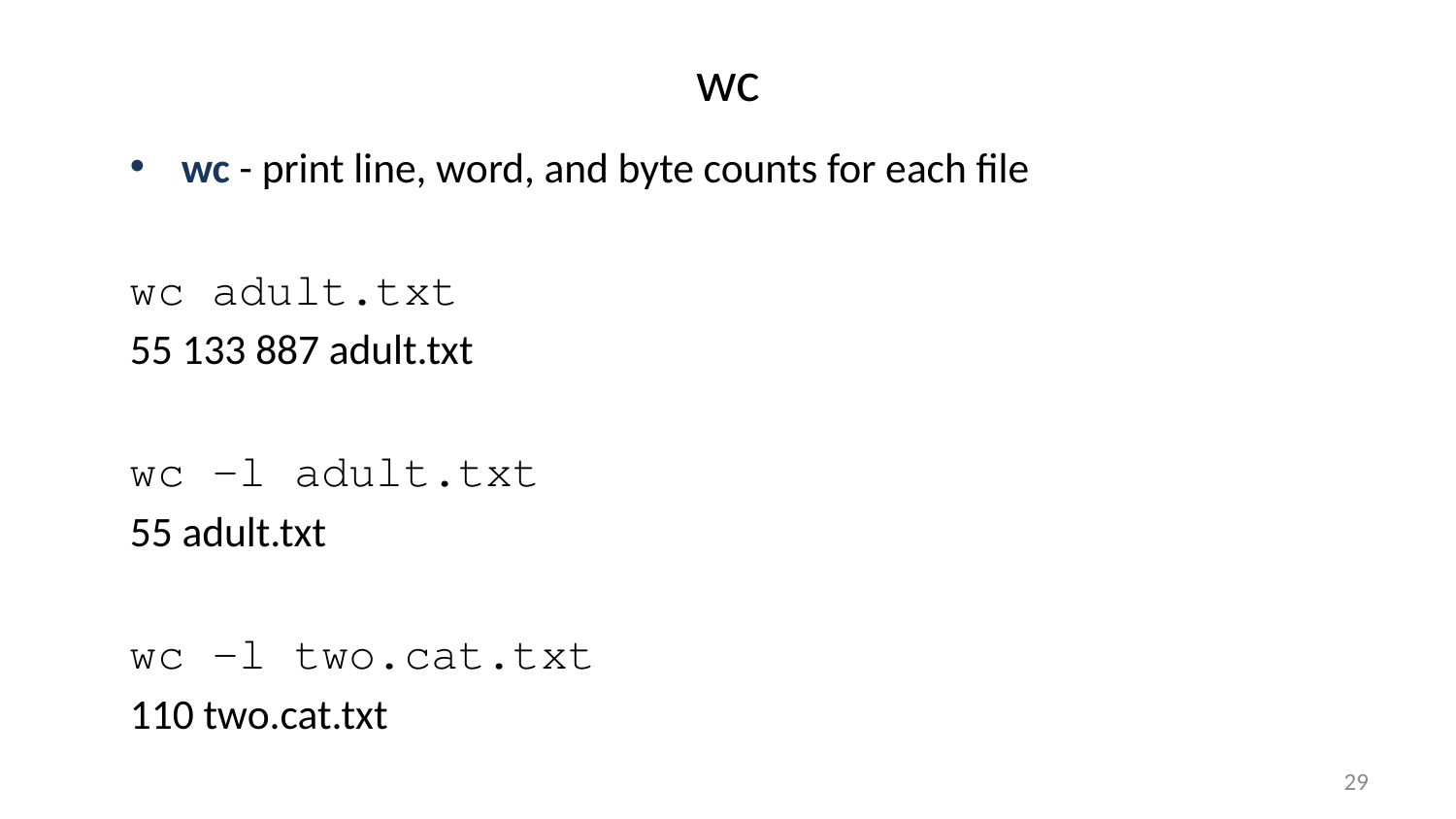

# wc
wc - print line, word, and byte counts for each file

wc adult.txt
55 133 887 adult.txt

wc -l adult.txt
55 adult.txt

wc -l two.cat.txt
110 two.cat.txt
29